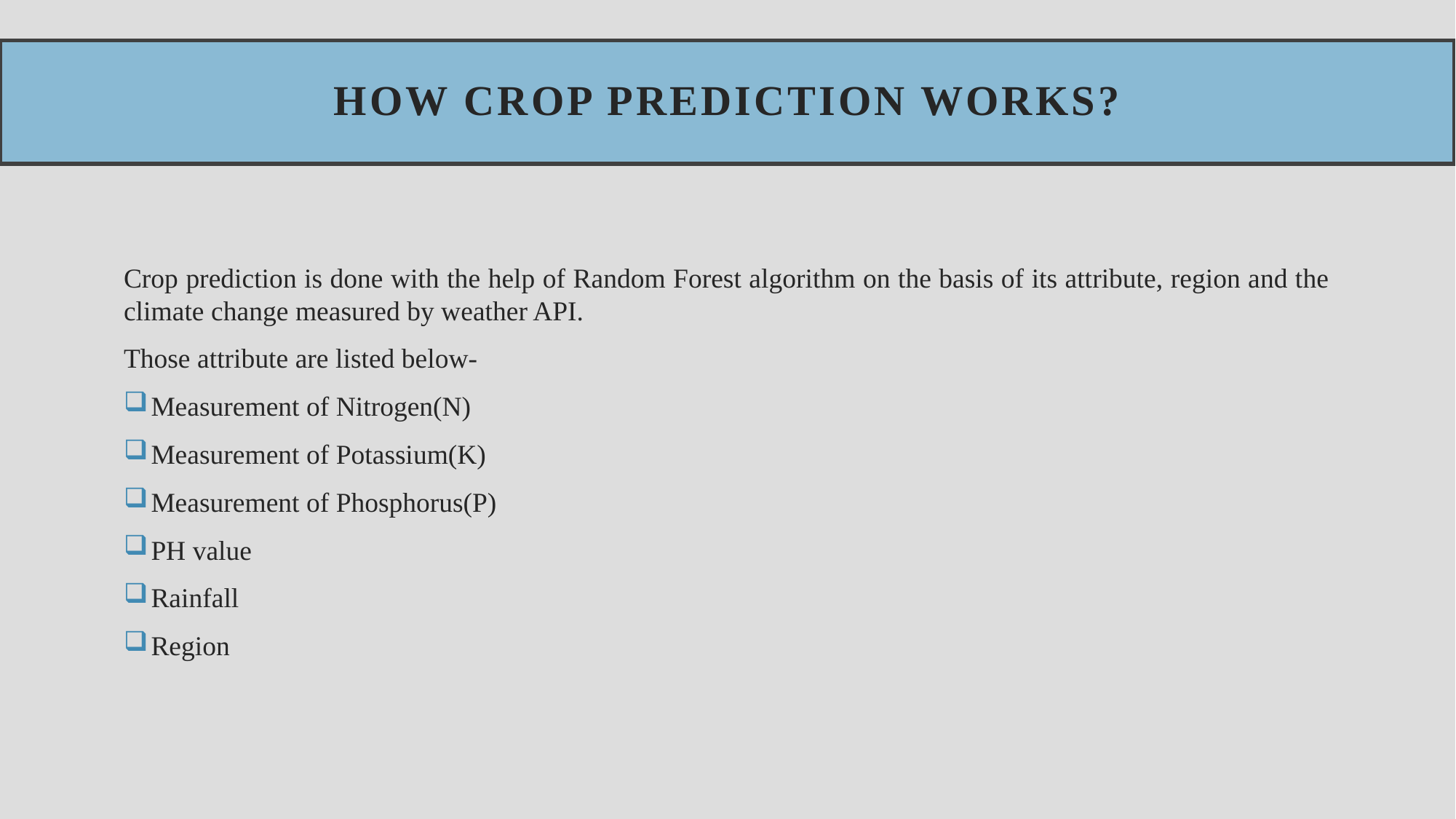

# HOW CROP PREDICTION WORKS?
Crop prediction is done with the help of Random Forest algorithm on the basis of its attribute, region and the climate change measured by weather API.
Those attribute are listed below-
Measurement of Nitrogen(N)
Measurement of Potassium(K)
Measurement of Phosphorus(P)
PH value
Rainfall
Region